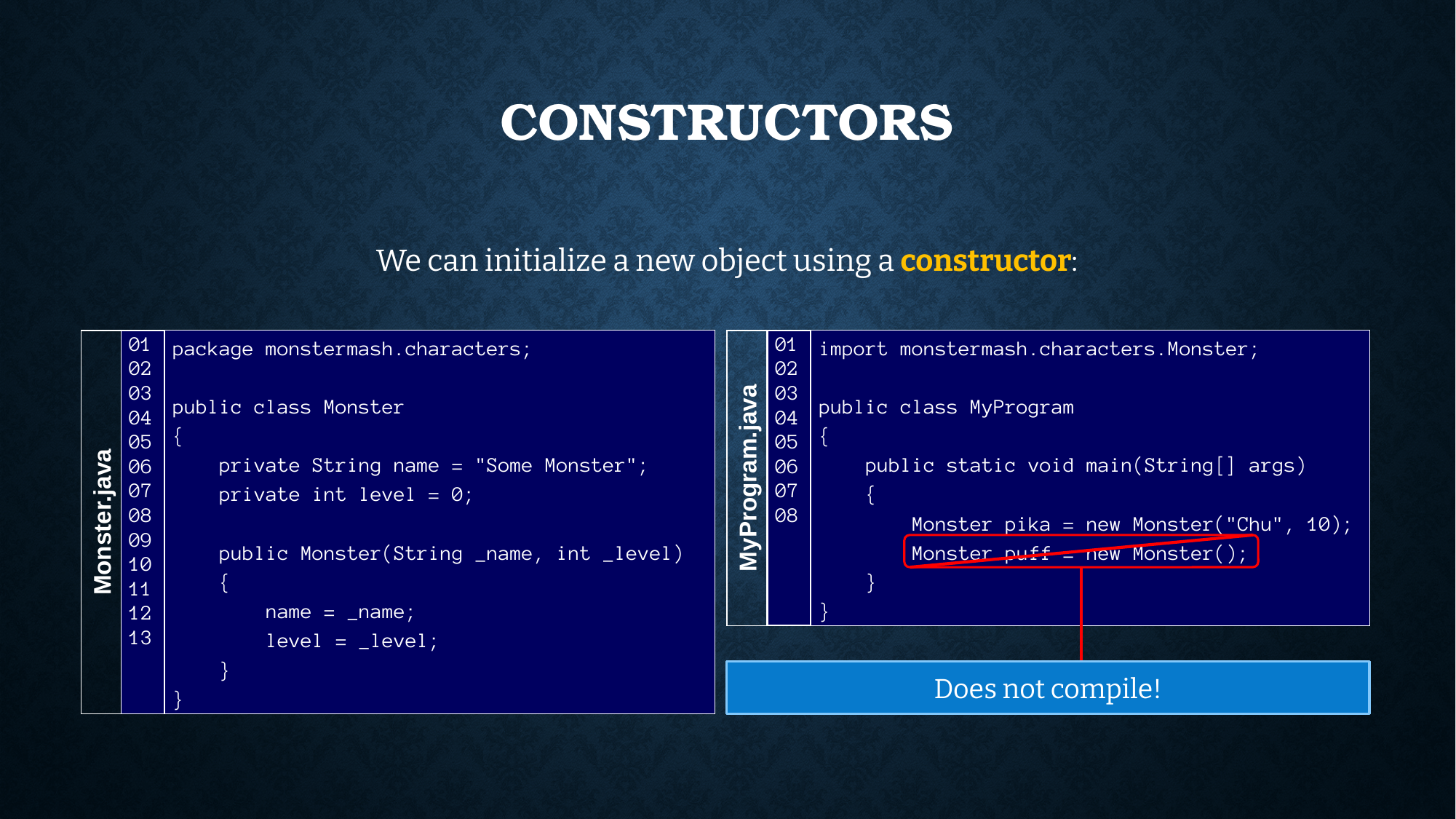

# Constructors
We can initialize a new object using a constructor:
| 01 02 03 04 05 06 07 08 09 10 11 12 13 |
| --- |
package monstermash.characters;

public class Monster
{
    private String name = "Some Monster";
    private int level = 0;

    public Monster(String _name, int _level)
    {
        name = _name;
        level = _level;
    }
}
| 01 02 03 04 05 06 07 08 |
| --- |
import monstermash.characters.Monster;

public class MyProgram
{
    public static void main(String[] args)
    {
        Monster pika = new Monster("Chu", 10);
        Monster puff = new Monster();
    }
}
MyProgram.java
Monster.java

Does not compile!